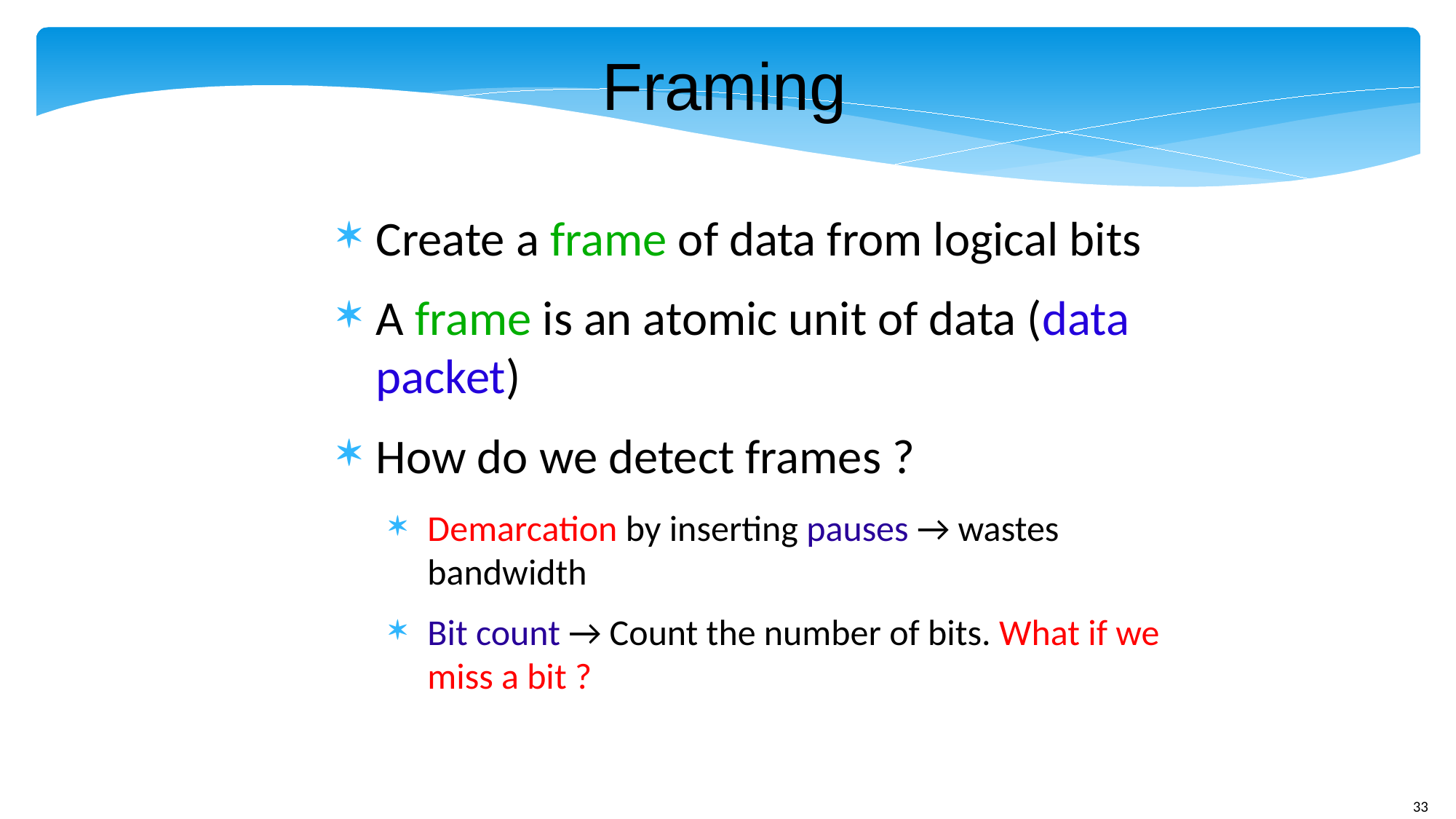

# Framing
Create a frame of data from logical bits
A frame is an atomic unit of data (data packet)
How do we detect frames ?
Demarcation by inserting pauses → wastes bandwidth
Bit count → Count the number of bits. What if we miss a bit ?